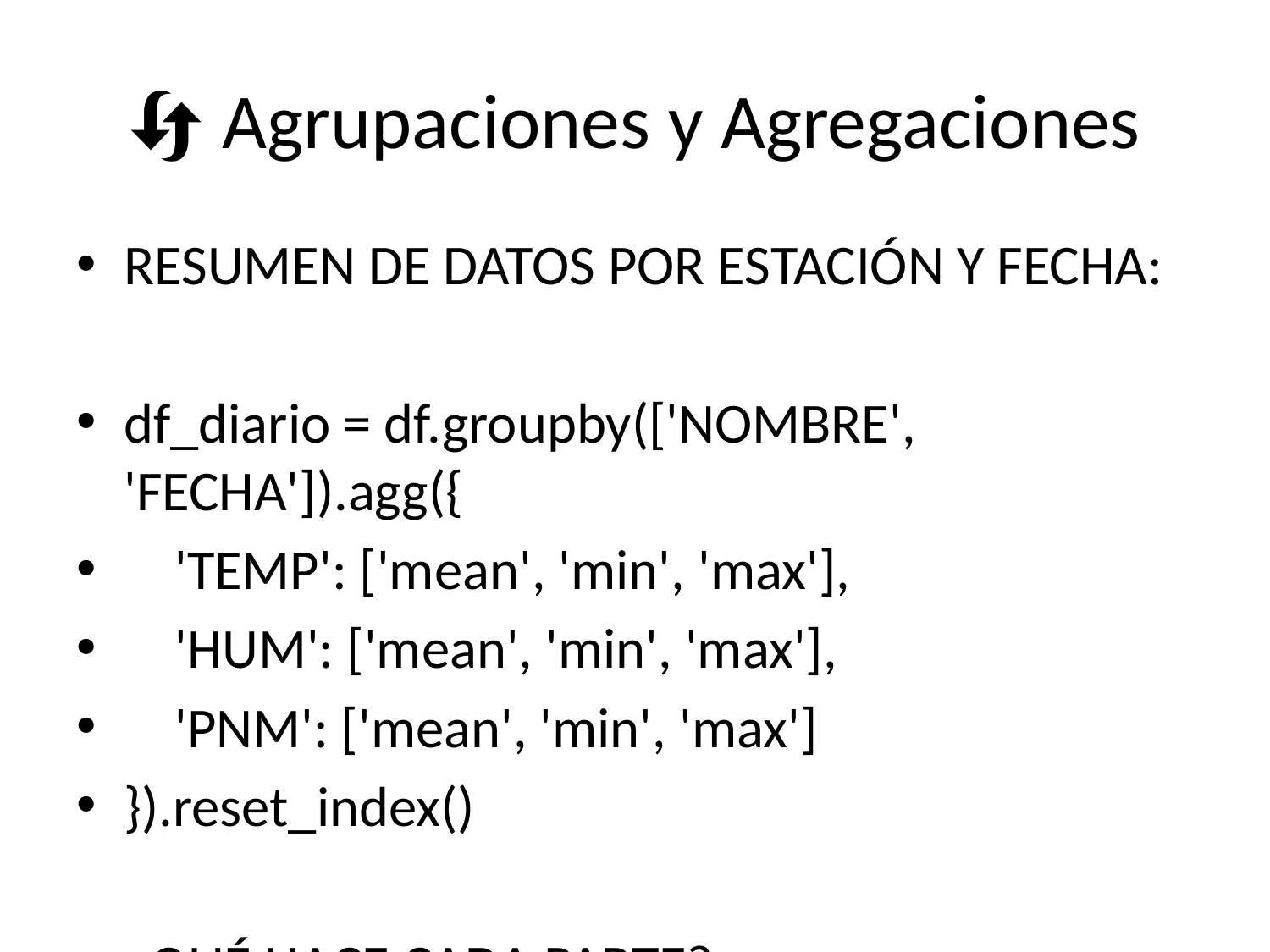

# 🔄 Agrupaciones y Agregaciones
RESUMEN DE DATOS POR ESTACIÓN Y FECHA:

df_diario = df.groupby(['NOMBRE', 'FECHA']).agg({
    'TEMP': ['mean', 'min', 'max'],
    'HUM': ['mean', 'min', 'max'],
    'PNM': ['mean', 'min', 'max']
}).reset_index()

¿QUÉ HACE CADA PARTE?
• groupby(['NOMBRE', 'FECHA']) = agrupar por estación y fecha
• .agg() = aplicar funciones (mean=promedio, min=mínimo, max=máximo)
• .reset_index() = resetear números de fila

ANALOGÍA: Como hacer tabla dinámica en Excel

RESULTADO REAL:
Entrada: 19,288 registros horarios
Salida: 844 días resumidos (422 por estación)
Variables: 13 columnas con estadísticas diarias